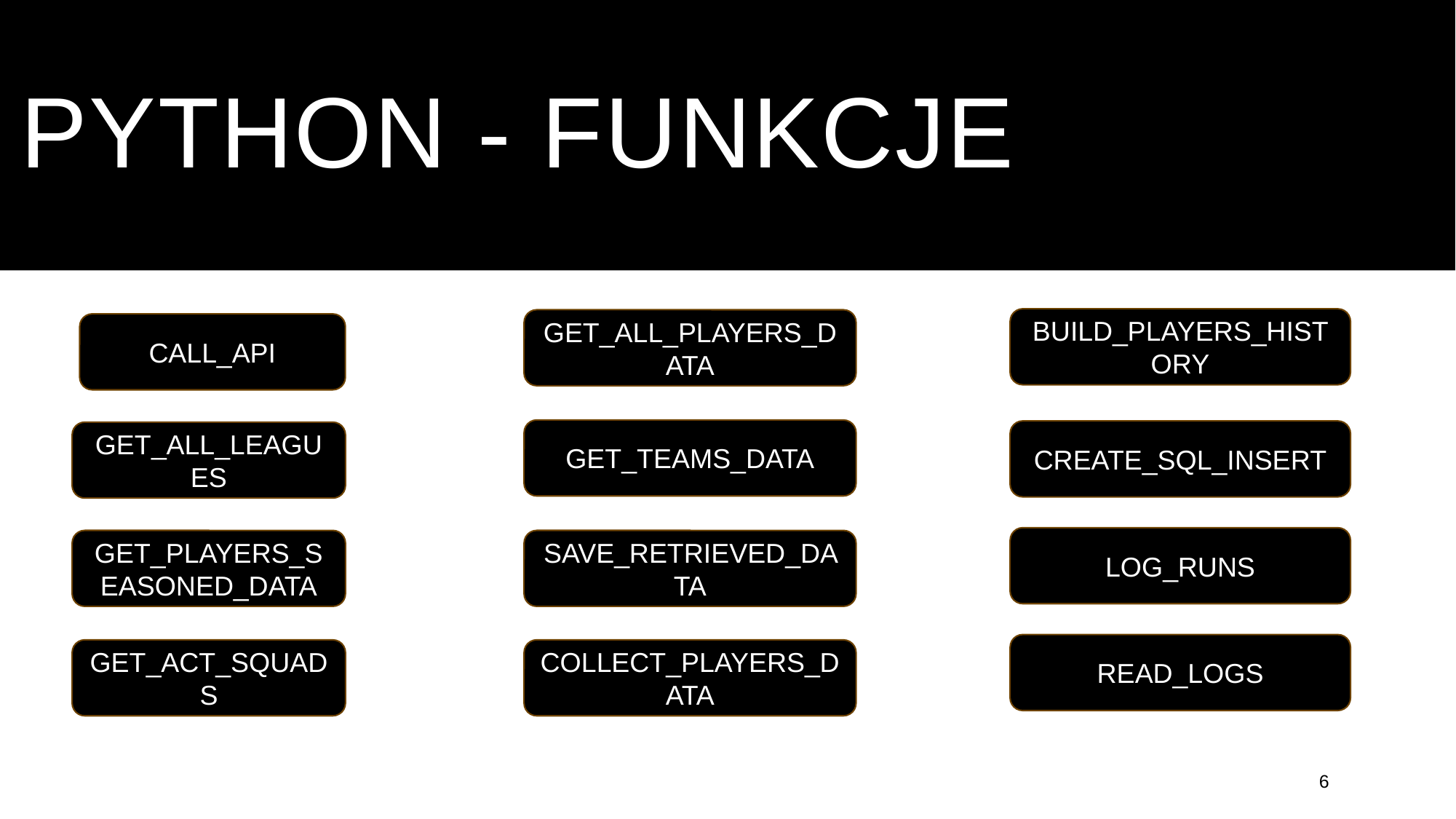

# PYTHON - FUNKCJE
BUILD_PLAYERS_HISTORY
GET_ALL_PLAYERS_DATA
CALL_API
GET_TEAMS_DATA
CREATE_SQL_INSERT
GET_ALL_LEAGUES
LOG_RUNS
GET_PLAYERS_SEASONED_DATA
SAVE_RETRIEVED_DATA
READ_LOGS
GET_ACT_SQUADS
COLLECT_PLAYERS_DATA
6